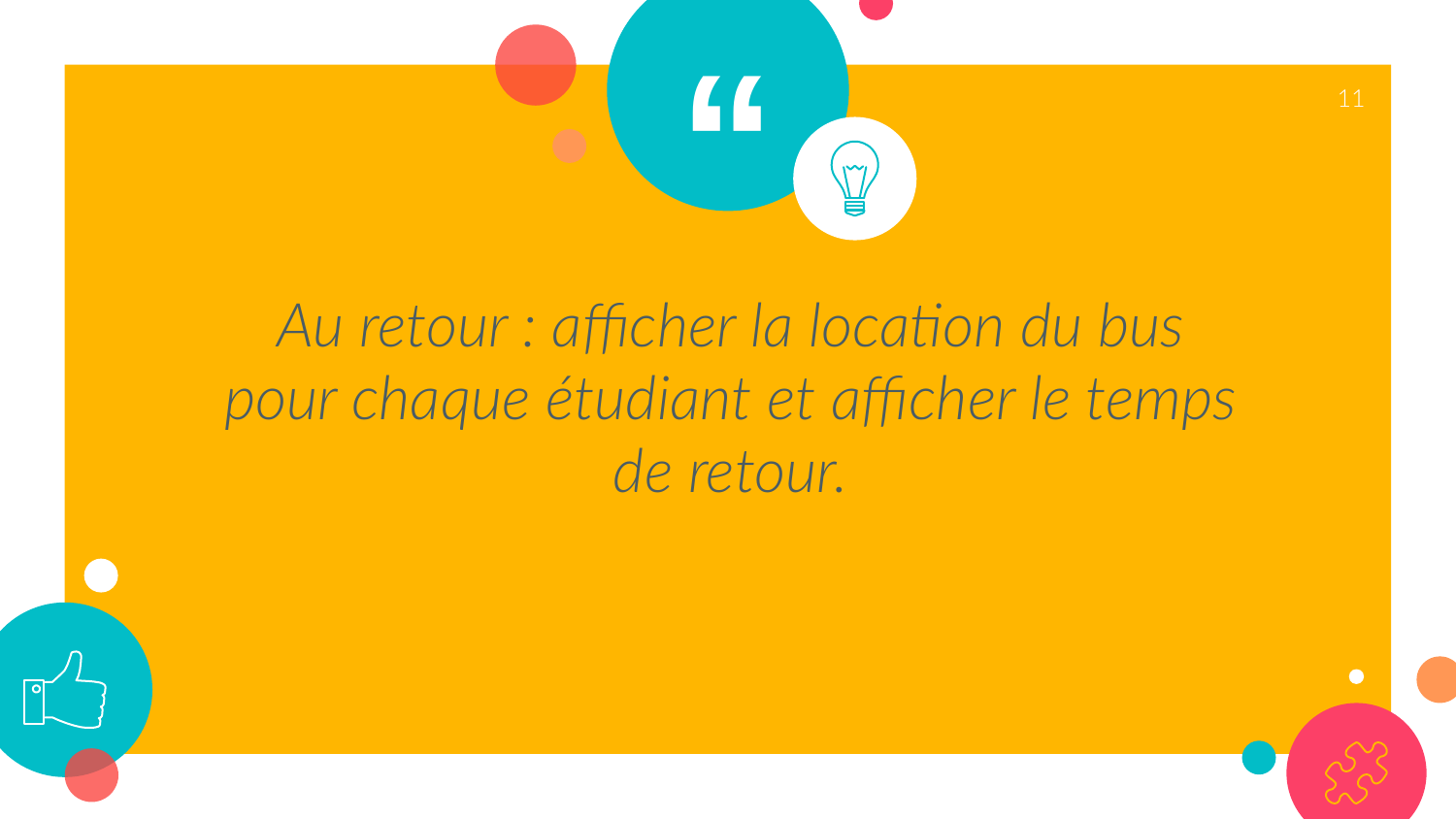

11
Au retour : afficher la location du bus pour chaque étudiant et afficher le temps de retour.